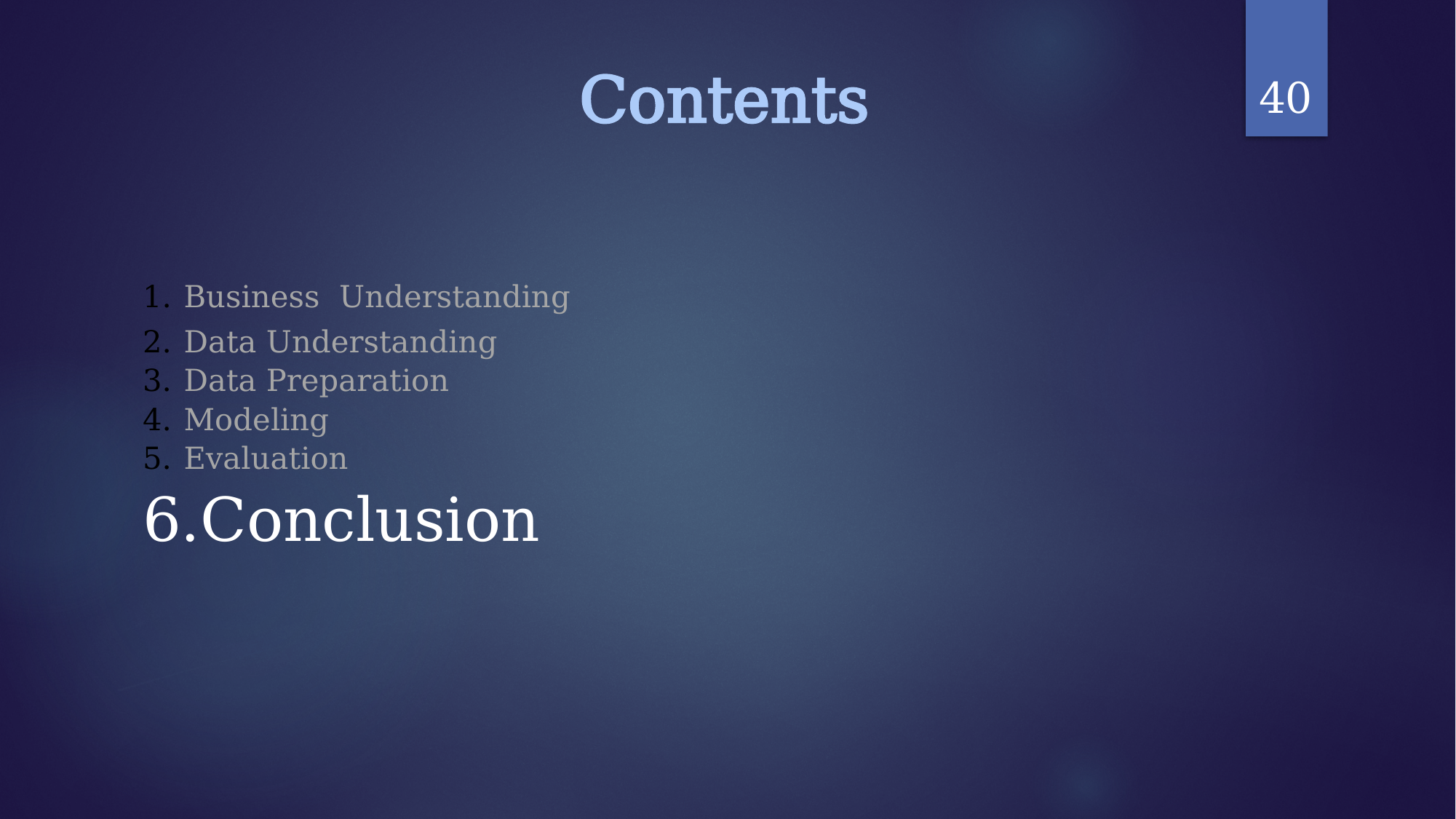

40
# Contents
Business Understanding
Data Understanding
Data Preparation
Modeling
Evaluation
Conclusion